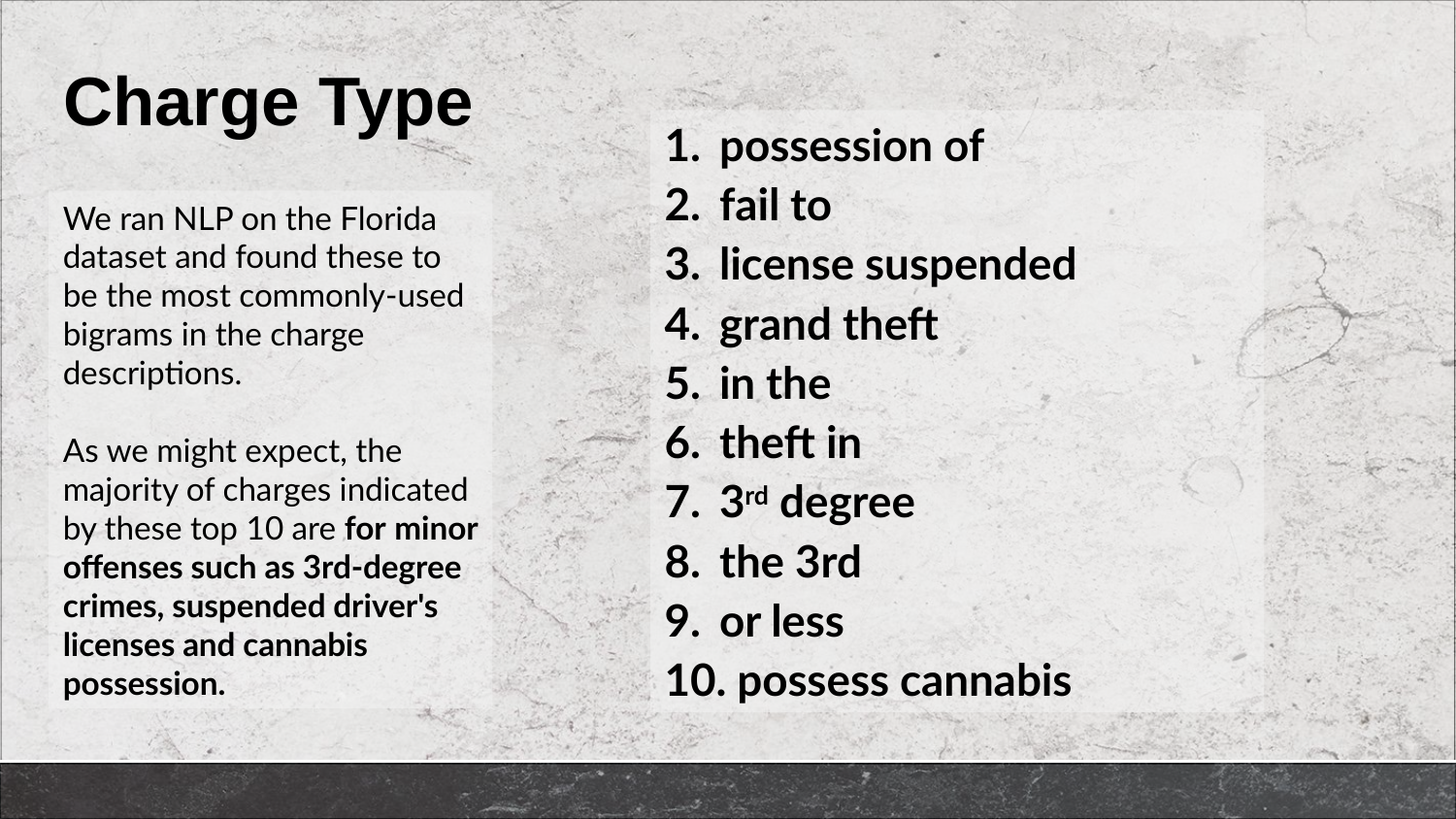

# Charge Type
possession of
fail to
license suspended
grand theft
in the
theft in
3rd degree
the 3rd
or less
 possess cannabis
We ran NLP on the Florida dataset and found these to be the most commonly-used bigrams in the charge descriptions.

As we might expect, the majority of charges indicated by these top 10 are for minor offenses such as 3rd-degree crimes, suspended driver's licenses and cannabis possession.